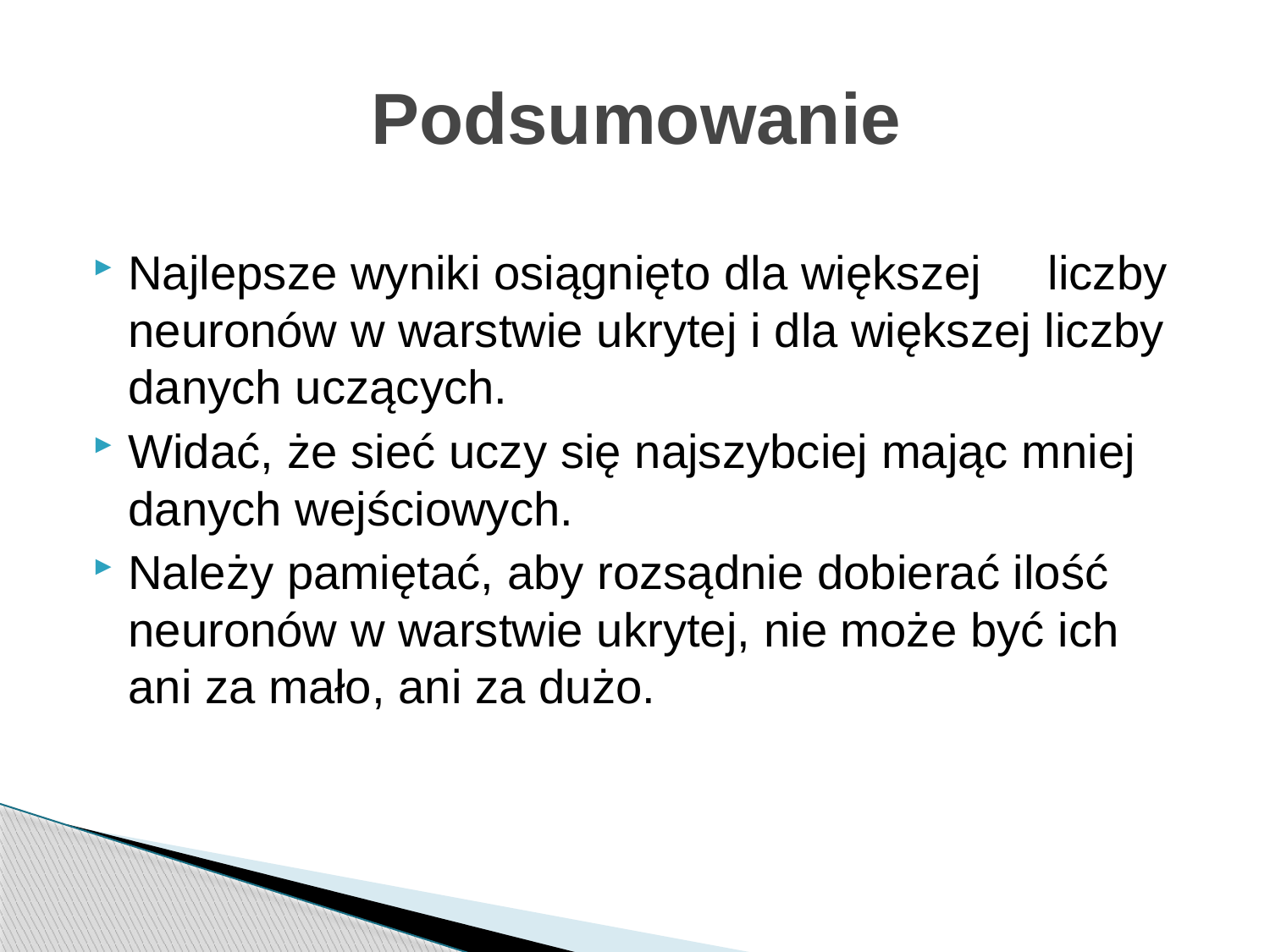

# Podsumowanie
Najlepsze wyniki osiągnięto dla większej     liczby neuronów w warstwie ukrytej i dla większej liczby danych uczących.
Widać, że sieć uczy się najszybciej mając mniej danych wejściowych.
Należy pamiętać, aby rozsądnie dobierać ilość neuronów w warstwie ukrytej, nie może być ich ani za mało, ani za dużo.